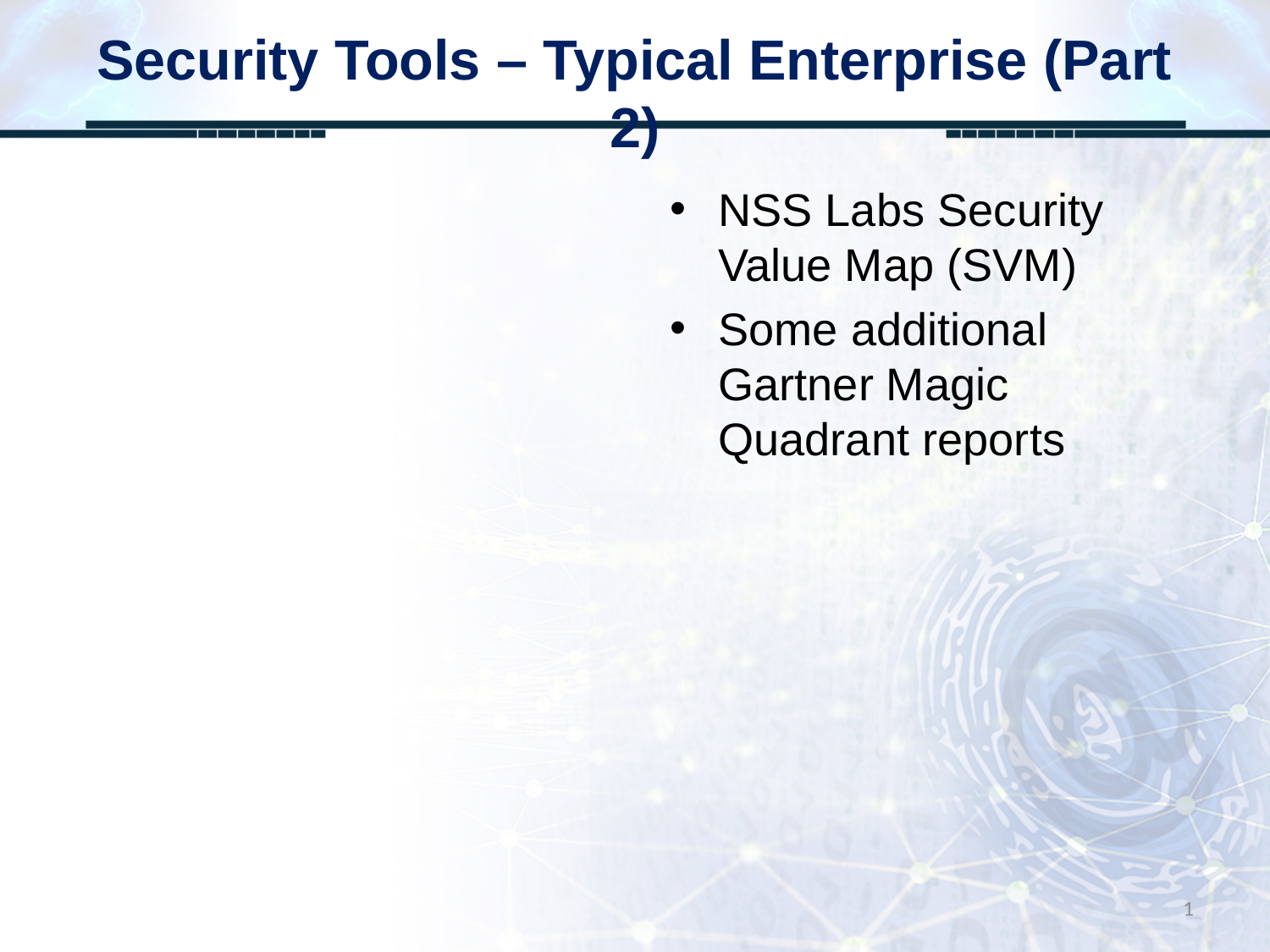

# Security Tools – Typical Enterprise (Part 2)
NSS Labs Security Value Map (SVM)
Some additional Gartner Magic Quadrant reports

1